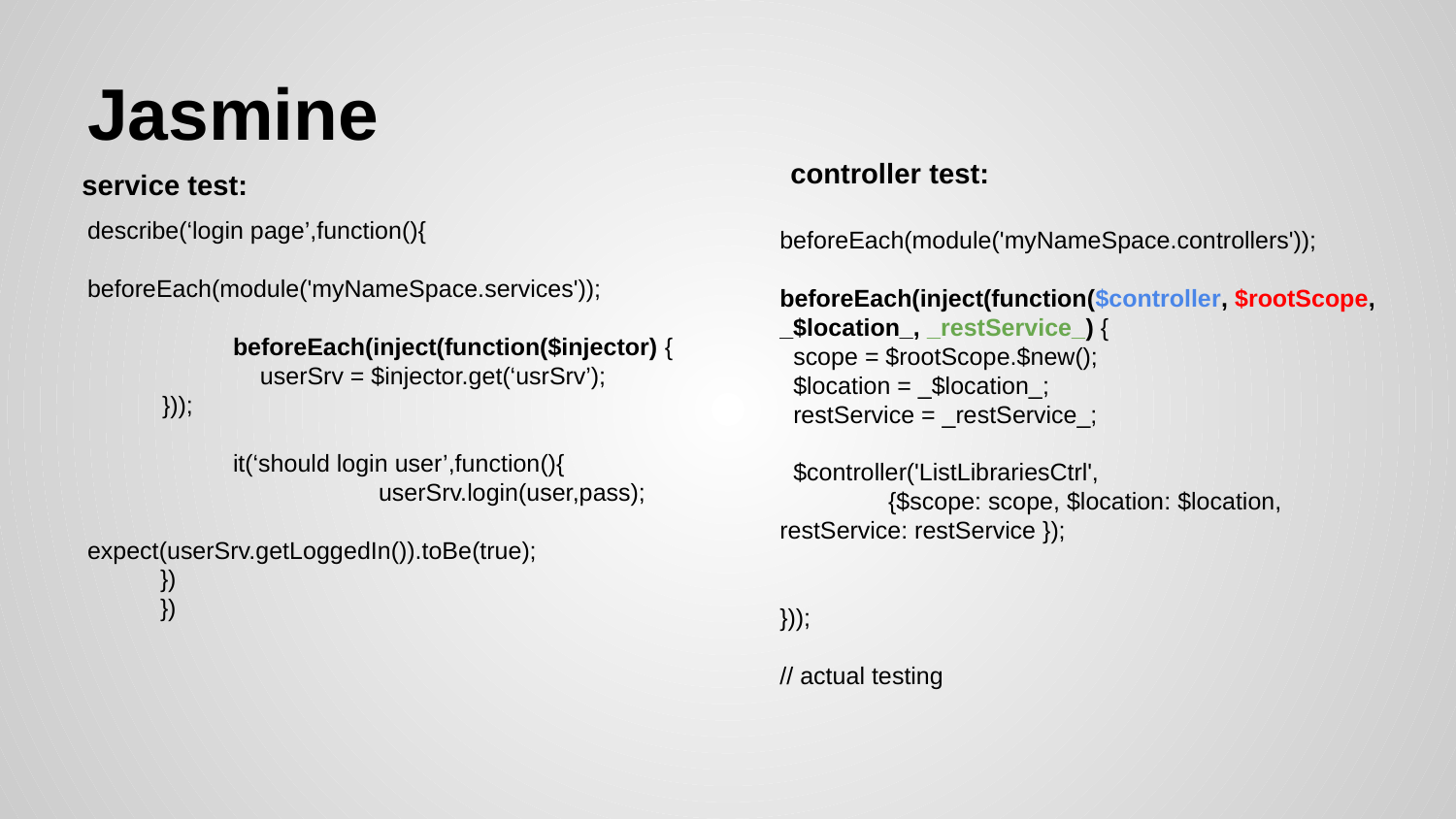

# Jasmine
controller test:
service test:
describe(‘login page’,function(){
	beforeEach(module('myNameSpace.services'));

	beforeEach(inject(function($injector) {
    	    userSrv = $injector.get(‘usrSrv’);
           }));

	it(‘should login user’,function(){
		userSrv.login(user,pass);
		expect(userSrv.getLoggedIn()).toBe(true);
})
})

beforeEach(module('myNameSpace.controllers'));

beforeEach(inject(function($controller, $rootScope, _$location_, _restService_) {
  scope = $rootScope.$new();
  $location = _$location_;
  restService = _restService_;

  $controller('ListLibrariesCtrl',
                {$scope: scope, $location: $location, restService: restService });

}));

// actual testing